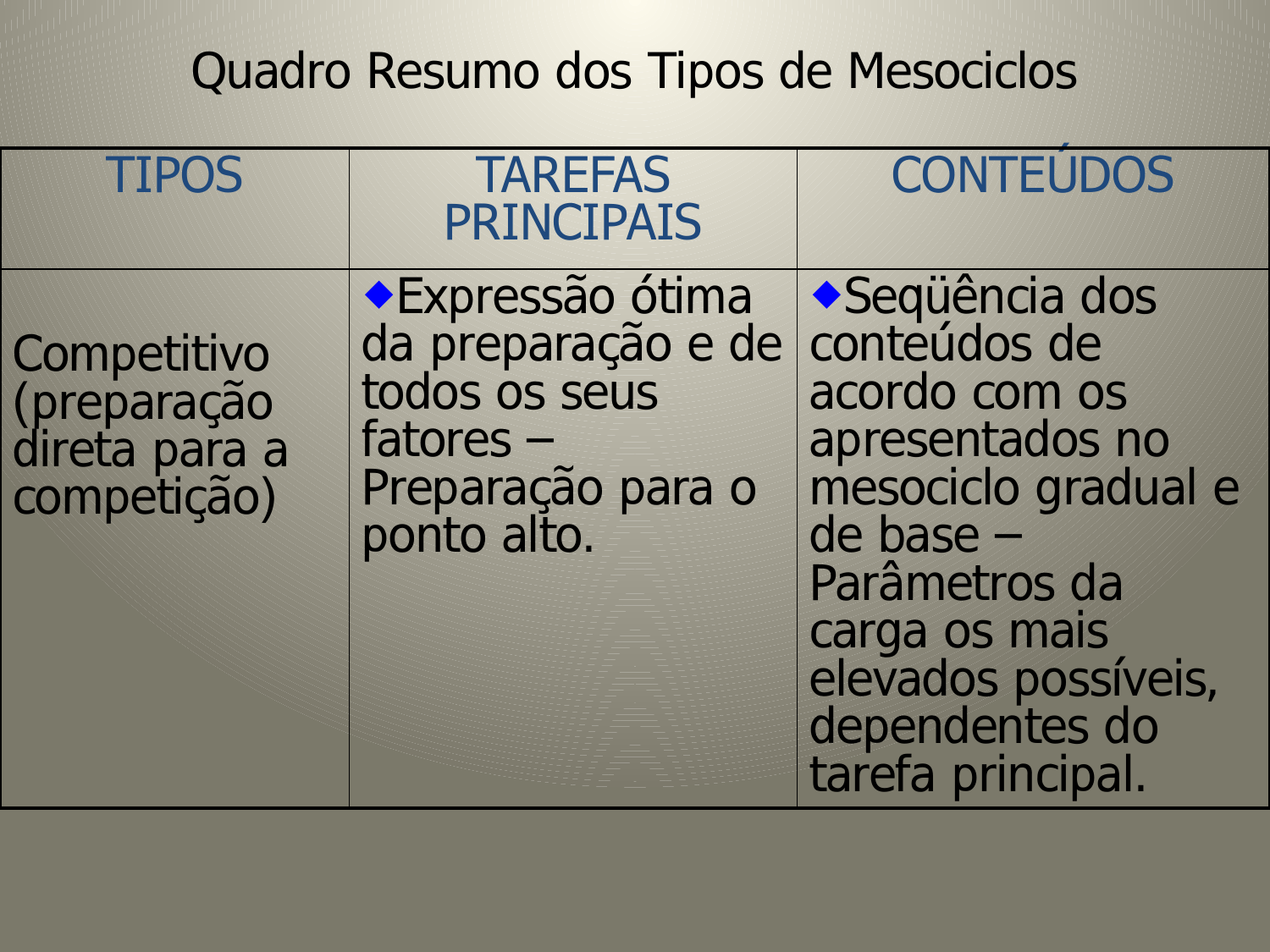

# Quadro Resumo dos Tipos de Mesociclos
| TIPOS | TAREFAS PRINCIPAIS | CONTEÚDOS |
| --- | --- | --- |
| Competitivo (preparação direta para a competição) | Expressão ótima da preparação e de todos os seus fatores – Preparação para o ponto alto. | Seqüência dos conteúdos de acordo com os apresentados no mesociclo gradual e de base – Parâmetros da carga os mais elevados possíveis, dependentes do tarefa principal. |